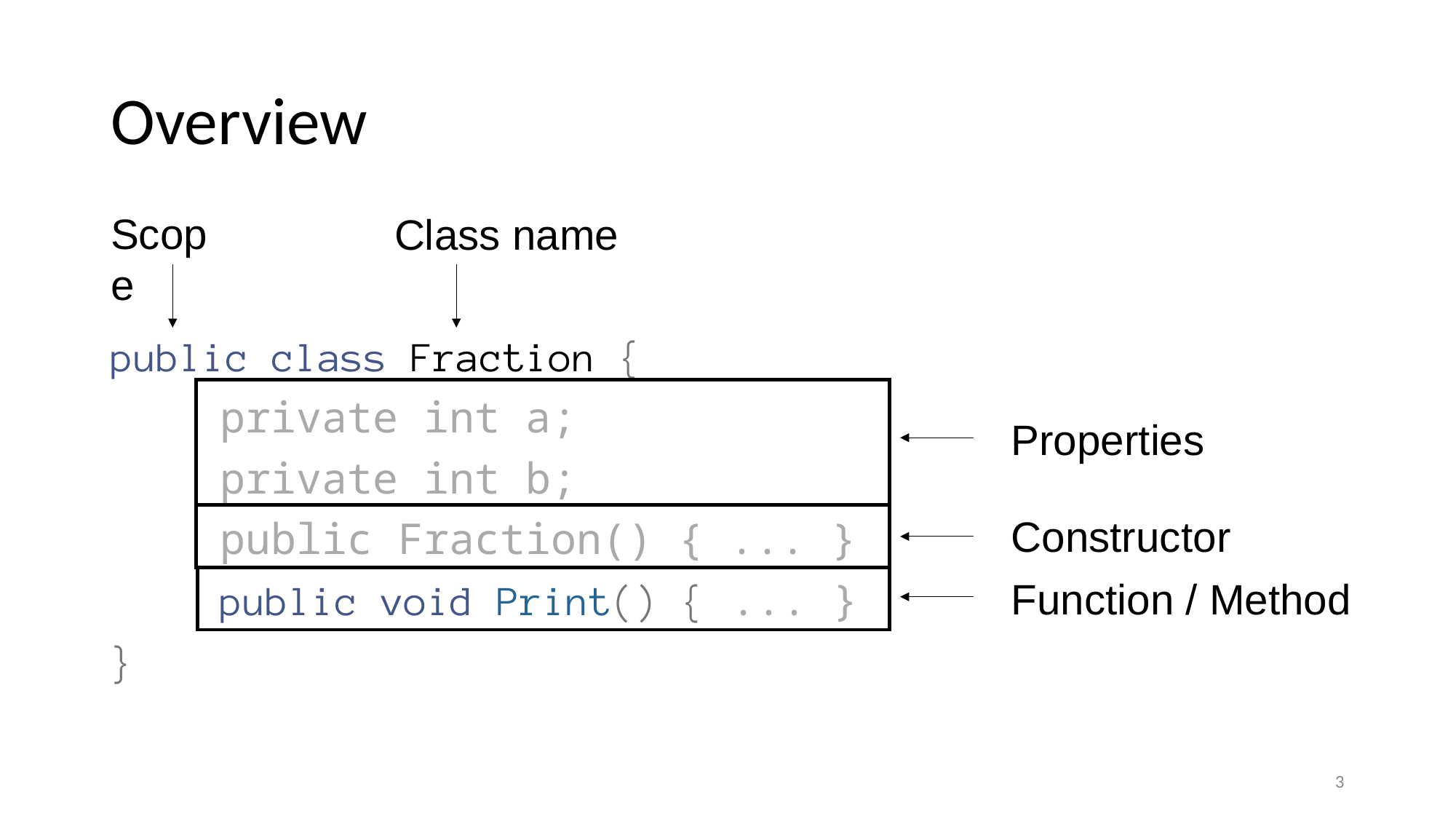

# Overview
Scope
Class name

public class Fraction {
	private int a;
	private int b;
	public Fraction() { ... }
	public void Print() { ... }
}

Properties
Constructor

Function / Method
3